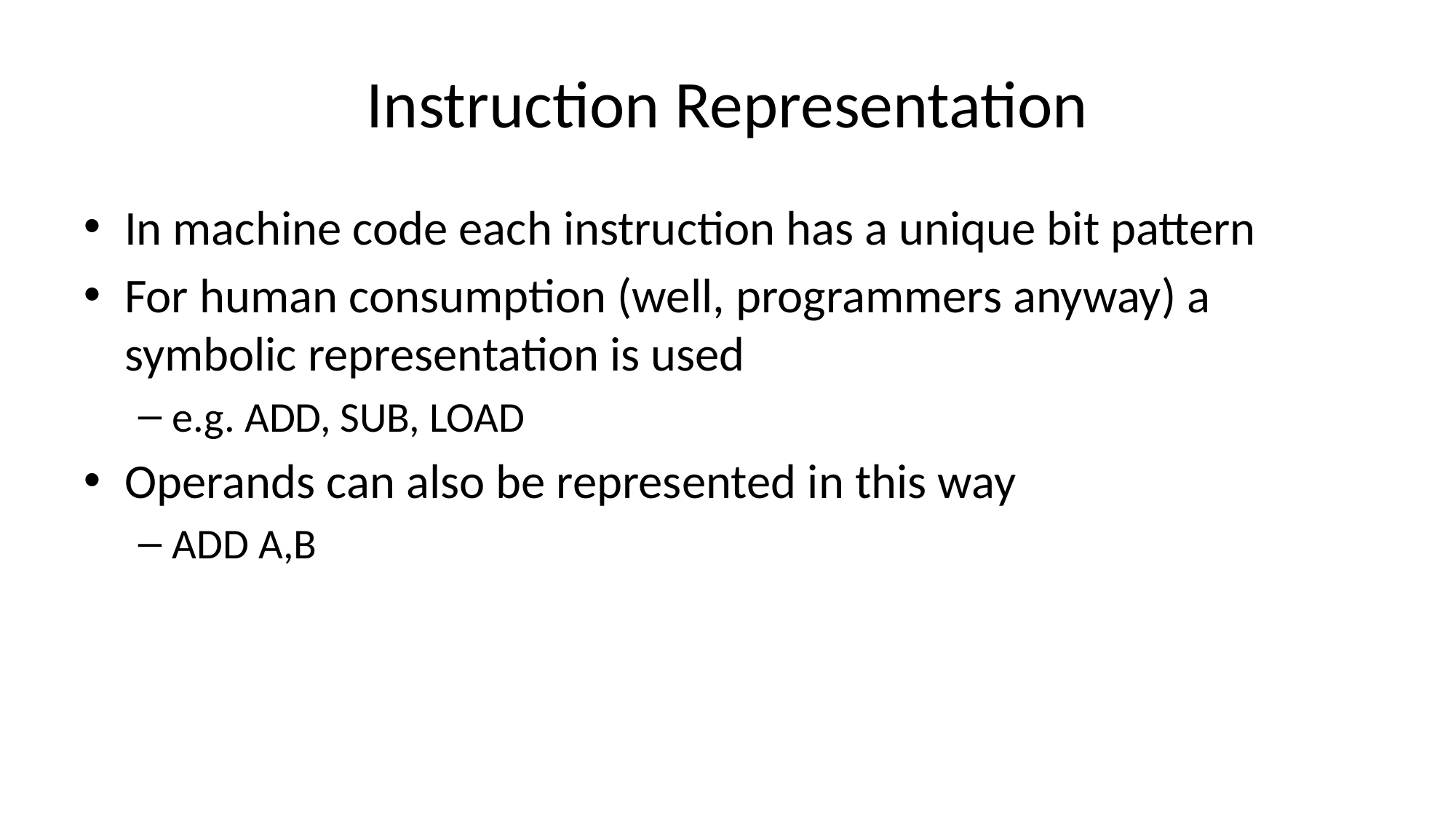

# Instruction Representation
In machine code each instruction has a unique bit pattern
For human consumption (well, programmers anyway) a symbolic representation is used
e.g. ADD, SUB, LOAD
Operands can also be represented in this way
ADD A,B